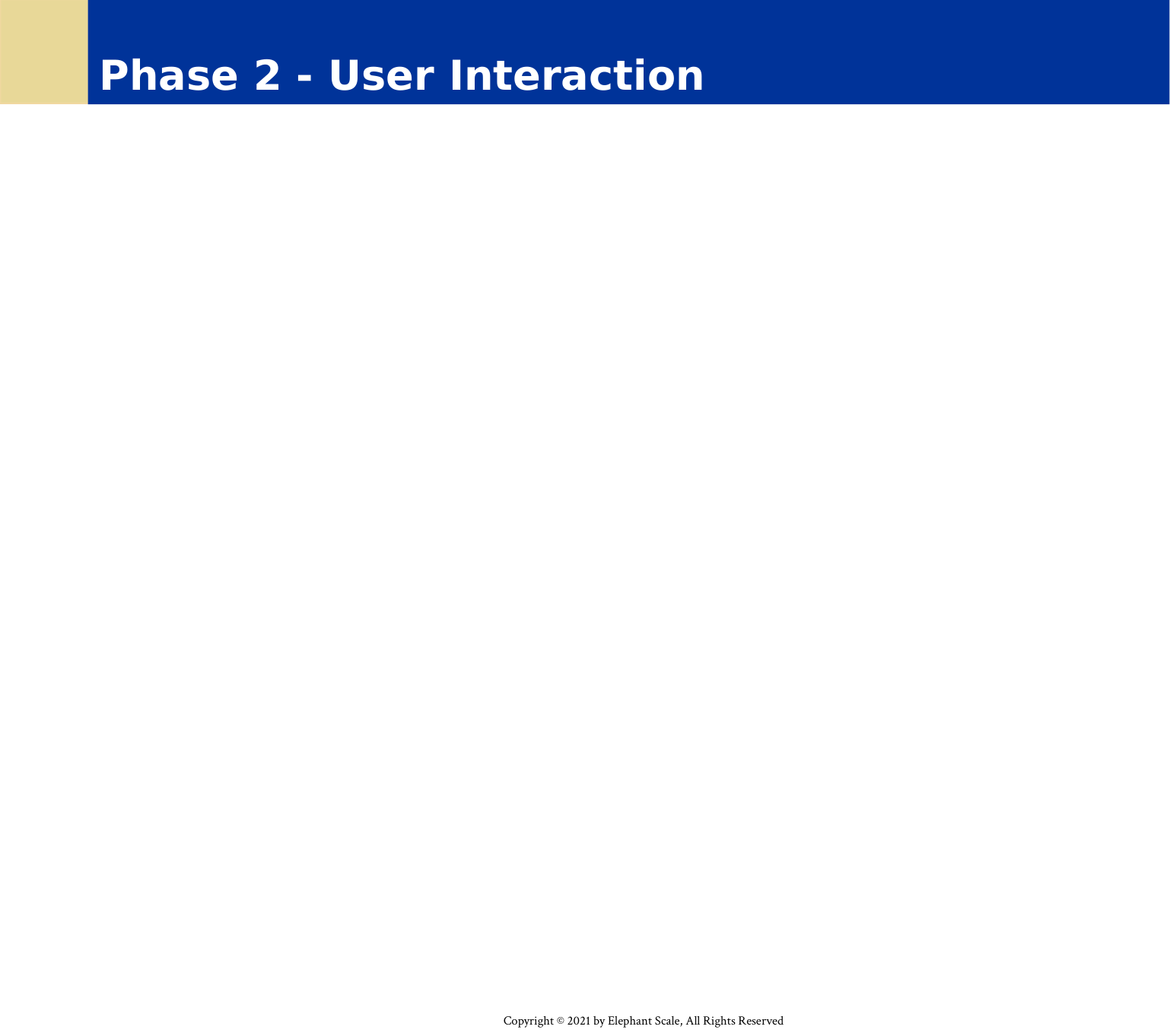

# Phase 2 - User Interaction

Copyright © 2021 by Elephant Scale, All Rights Reserved